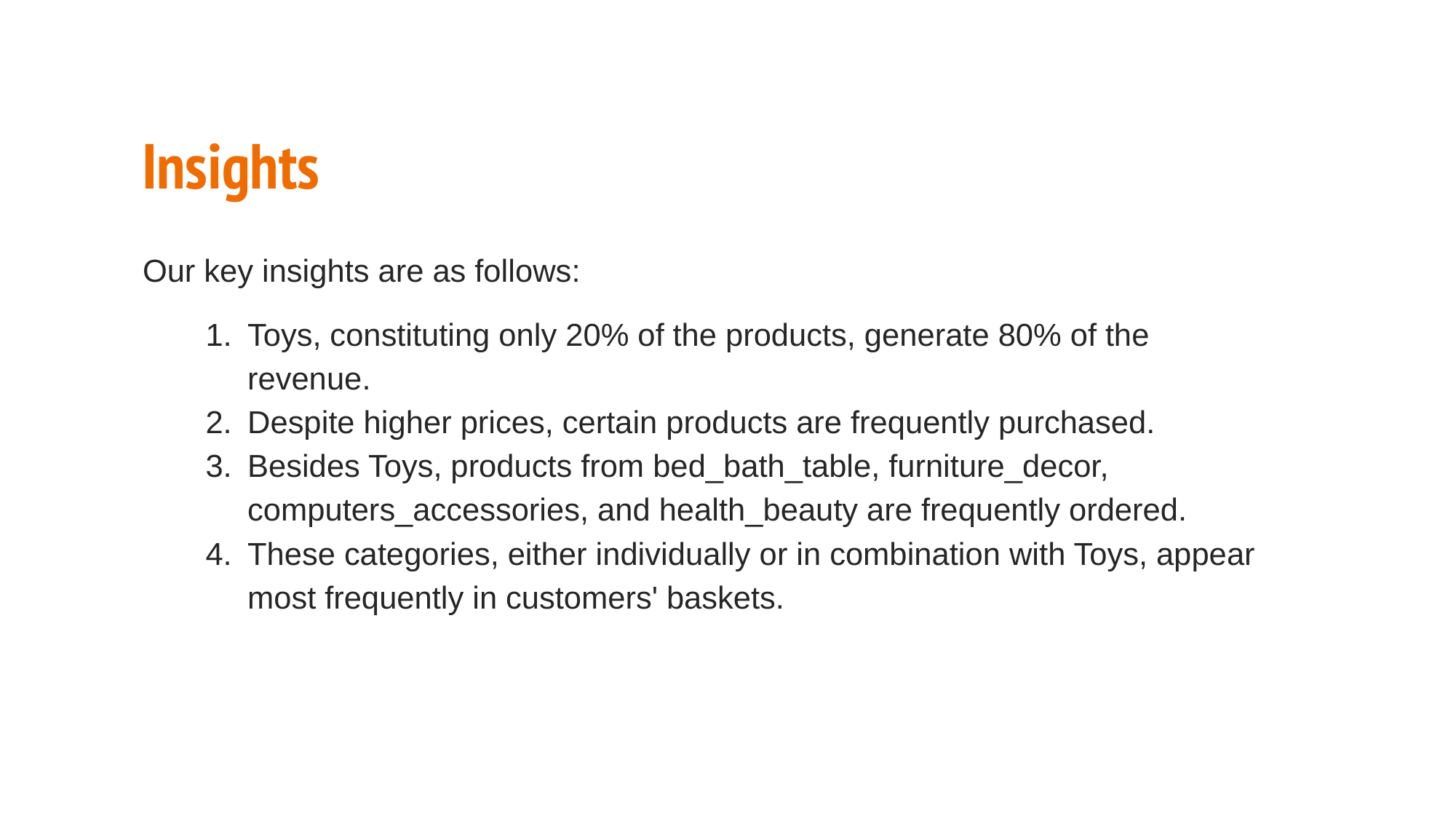

# Insights
Our key insights are as follows:
Toys, constituting only 20% of the products, generate 80% of the revenue.
Despite higher prices, certain products are frequently purchased.
Besides Toys, products from bed_bath_table, furniture_decor, computers_accessories, and health_beauty are frequently ordered.
These categories, either individually or in combination with Toys, appear most frequently in customers' baskets.